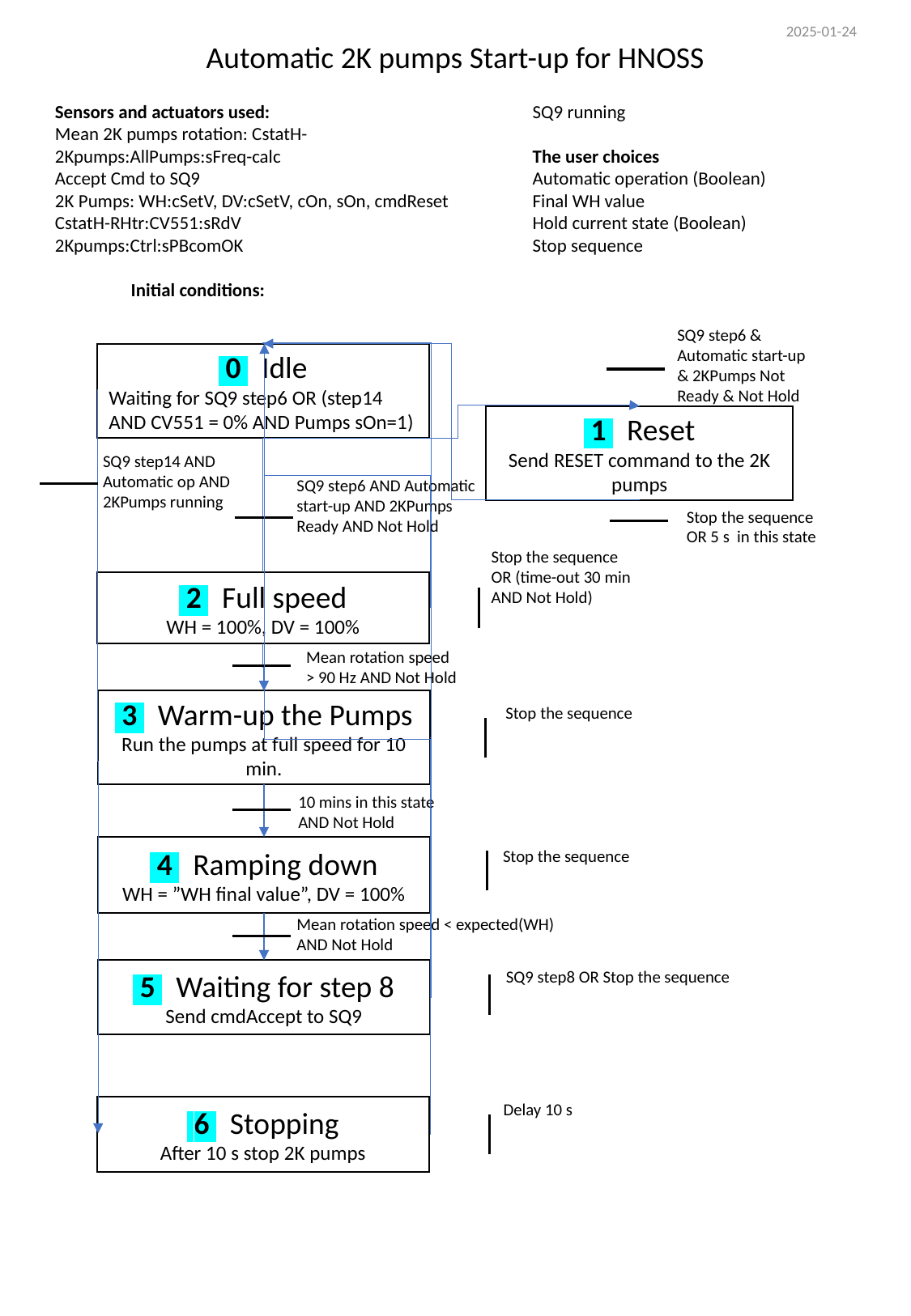

2025-01-24
Automatic 2K pumps Start-up for HNOSS
Sensors and actuators used:
Mean 2K pumps rotation: CstatH-2Kpumps:AllPumps:sFreq-calc
Accept Cmd to SQ9
2K Pumps: WH:cSetV, DV:cSetV, cOn, sOn, cmdReset
CstatH-RHtr:CV551:sRdV
2Kpumps:Ctrl:sPBcomOK

Initial conditions:
SQ9 running

The user choices
Automatic operation (Boolean)
Final WH value
Hold current state (Boolean)
Stop sequence
SQ9 step6 & Automatic start-up & 2KPumps Not Ready & Not Hold
 0   Idle
Waiting for SQ9 step6 OR (step14 AND CV551 = 0% AND Pumps sOn=1)
 1   Reset
Send RESET command to the 2K pumps
SQ9 step14 AND Automatic op AND 2KPumps running
SQ9 step6 AND Automatic start-up AND 2KPumps Ready AND Not Hold
Stop the sequence OR 5 s  in this state
Stop the sequence OR (time-out 30 min AND Not Hold)
 2   Full speed
WH = 100%, DV = 100%
Mean rotation speed > 90 Hz AND Not Hold
 3   Warm-up the Pumps
Run the pumps at full speed for 10 min.
Stop the sequence
10 mins in this state AND Not Hold
 4   Ramping down
WH = ”WH final value”, DV = 100%
Stop the sequence
Mean rotation speed < expected(WH) AND Not Hold
 5   Waiting for step 8
Send cmdAccept to SQ9
SQ9 step8 OR Stop the sequence
Delay 10 s
 6   Stopping
After 10 s stop 2K pumps